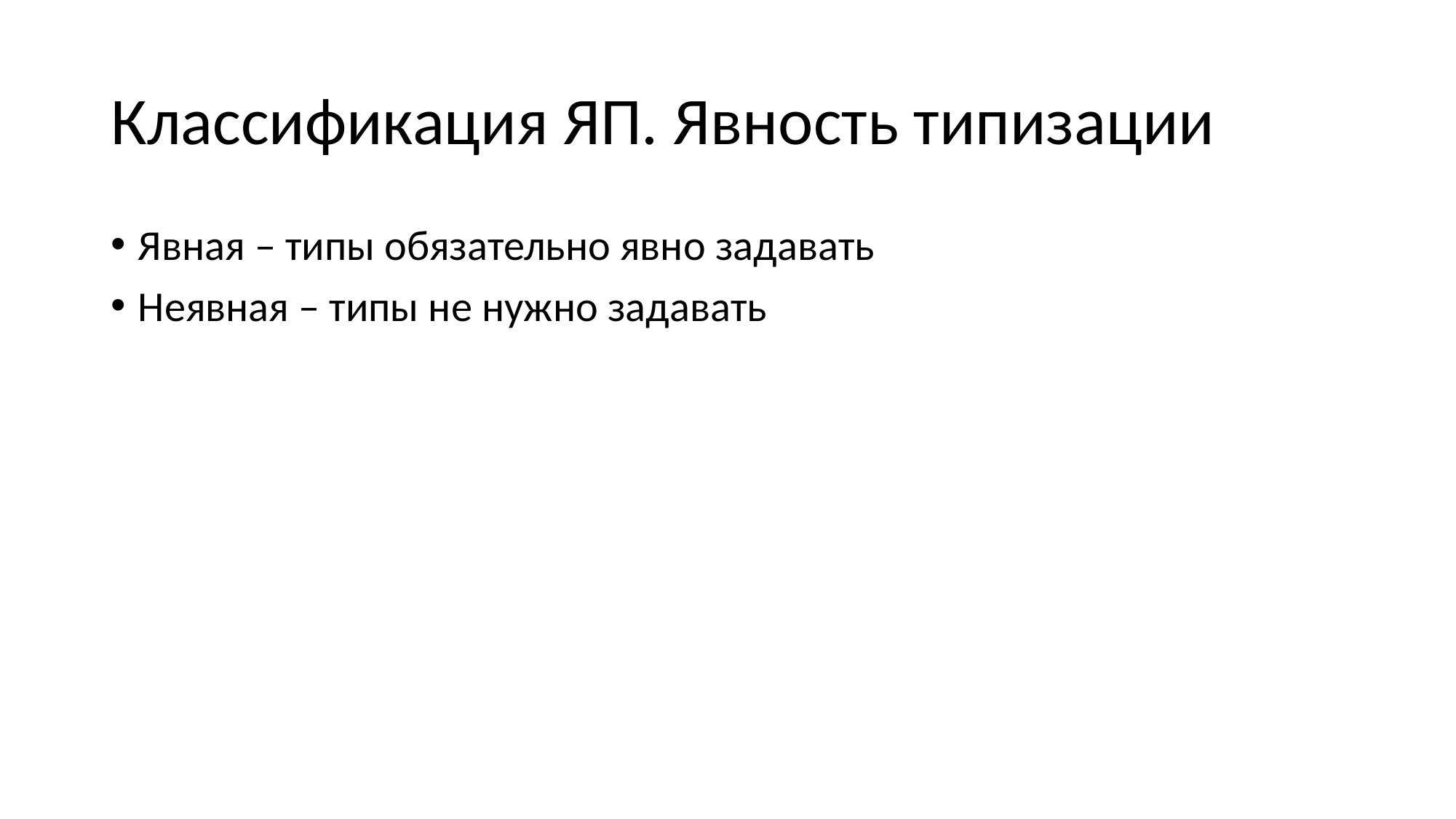

# Классификация ЯП. Явность типизации
Явная – типы обязательно явно задавать
Неявная – типы не нужно задавать